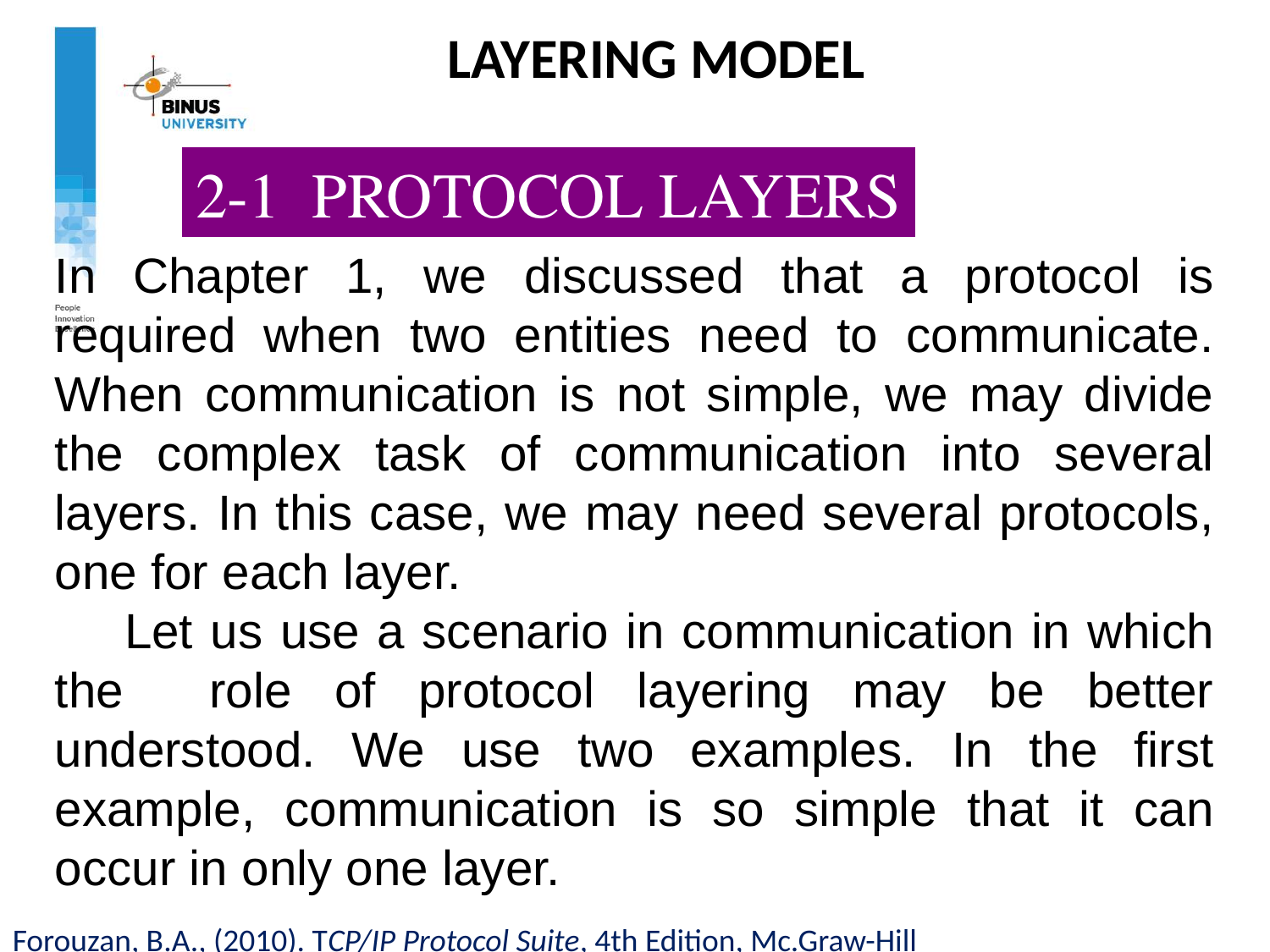

LAYERING MODEL
2-1  PROTOCOL LAYERS
In Chapter 1, we discussed that a protocol is required when two entities need to communicate. When communication is not simple, we may divide the complex task of communication into several layers. In this case, we may need several protocols, one for each layer.
    Let us use a scenario in communication in which the  role of protocol layering may be better understood. We use two examples. In the first example, communication is so simple that it can occur in only one layer.

Forouzan, B.A., (2010). TCP/IP Protocol Suite, 4th Edition, Mc.Graw-Hill